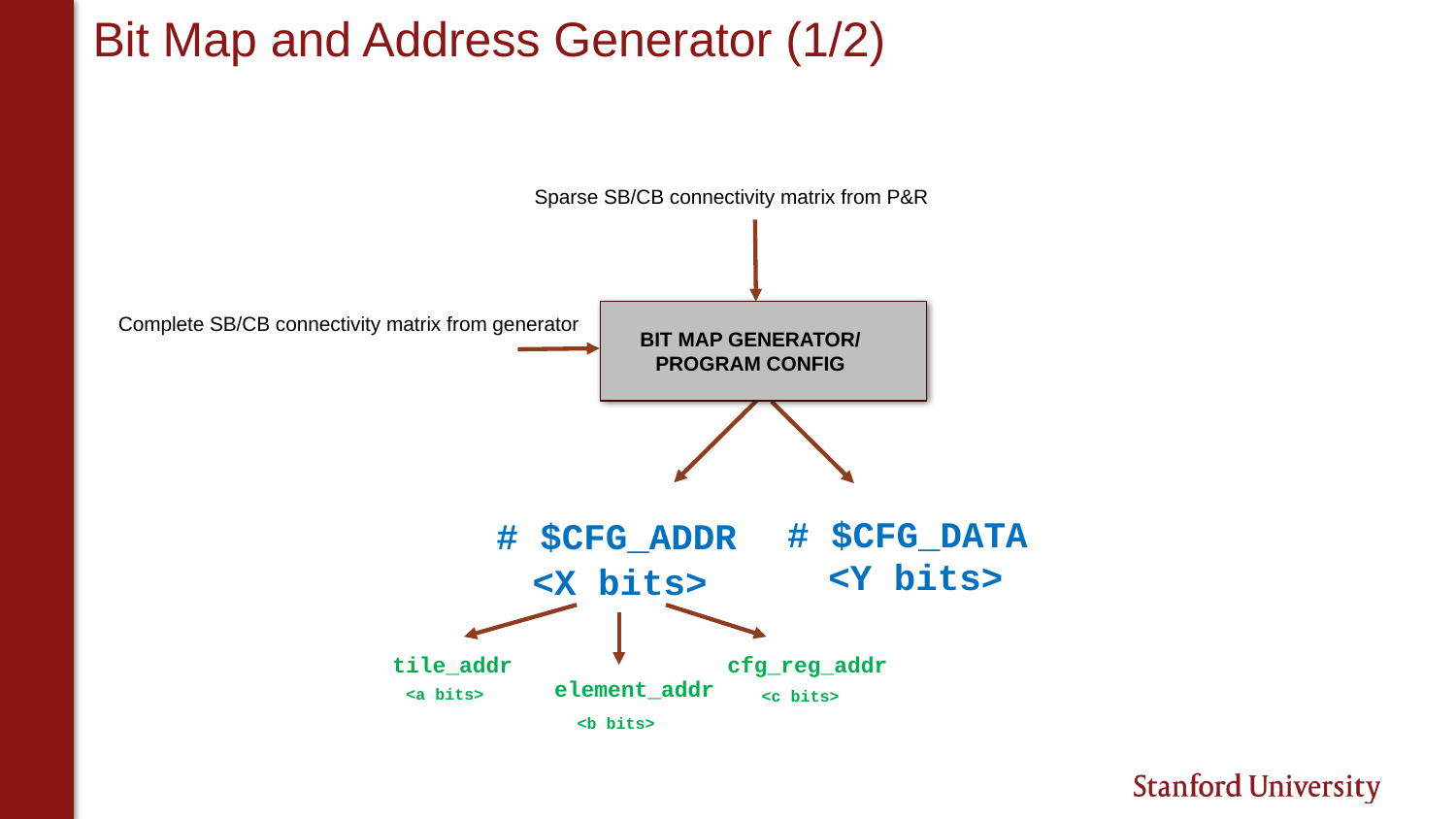

# Bit Map and Address Generator (1/2)
Sparse SB/CB connectivity matrix from P&R

Complete SB/CB connectivity matrix from generator
BIT MAP GENERATOR/
PROGRAM CONFIG
 # $CFG_DATA
 # $CFG_ADDR
 <Y bits>
 <X bits>
 tile_addr
 cfg_reg_addr
 element_addr
 <a bits>
 <c bits>
 <b bits>